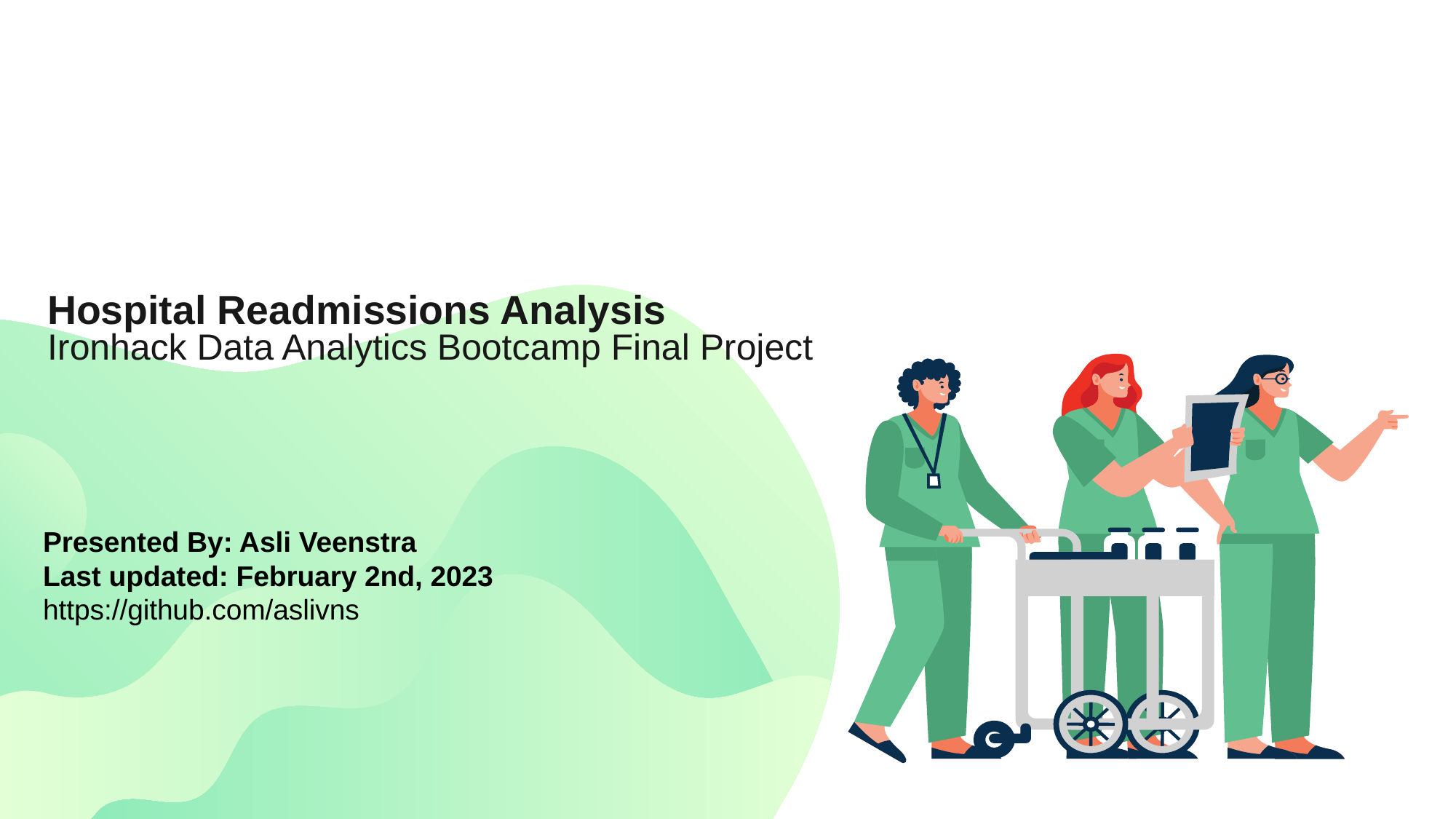

# Hospital Readmissions Analysis Ironhack Data Analytics Bootcamp Final Project

Presented By: Asli Veenstra
Last updated: February 2nd, 2023
https://github.com/aslivns